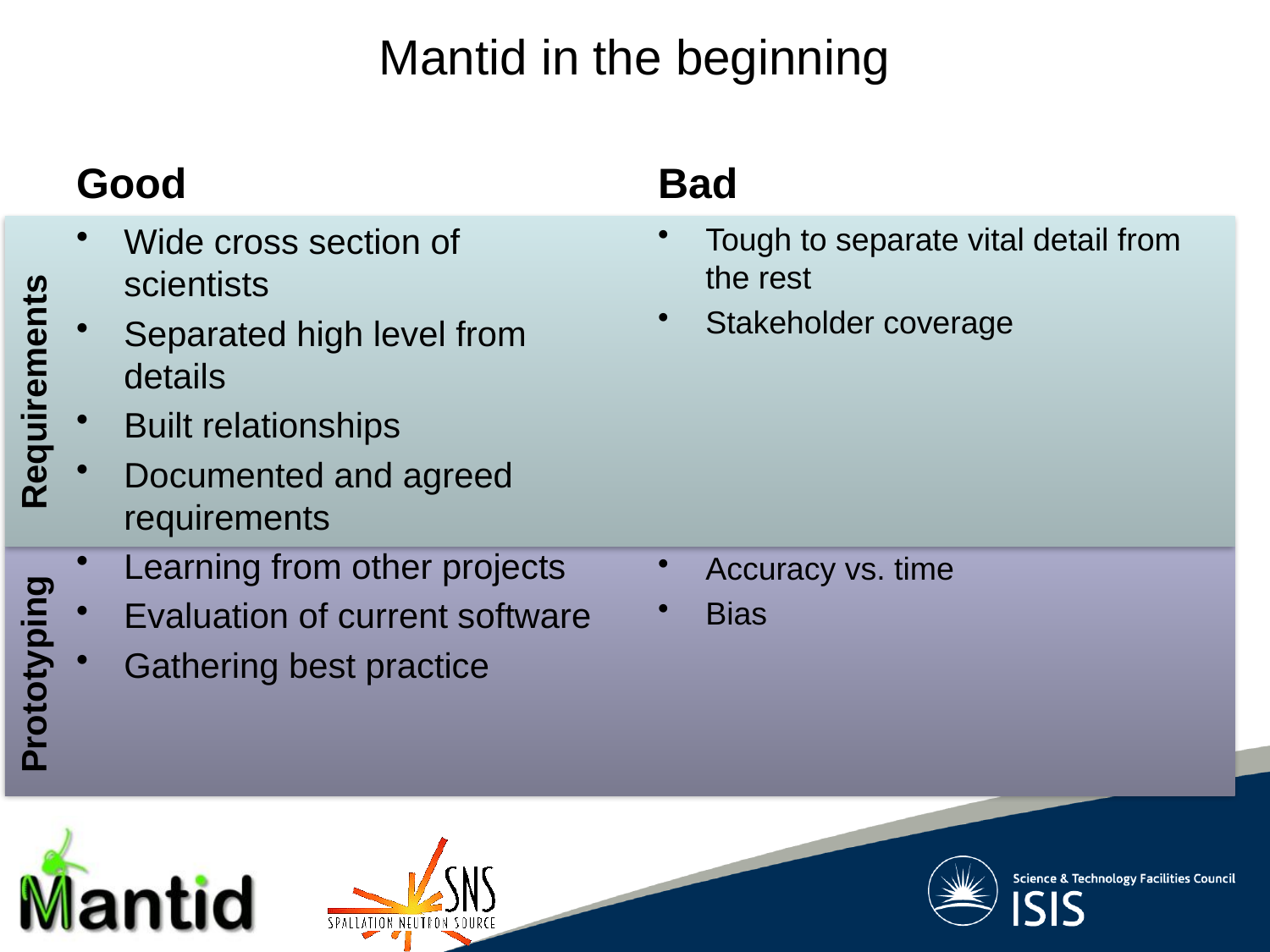

# Mantid in the beginning
Good
Bad
Wide cross section of scientists
Separated high level from details
Built relationships
Documented and agreed requirements
Learning from other projects
Evaluation of current software
Gathering best practice
Tough to separate vital detail from the rest
Stakeholder coverage

Accuracy vs. time
Bias

Requirements

Prototyping